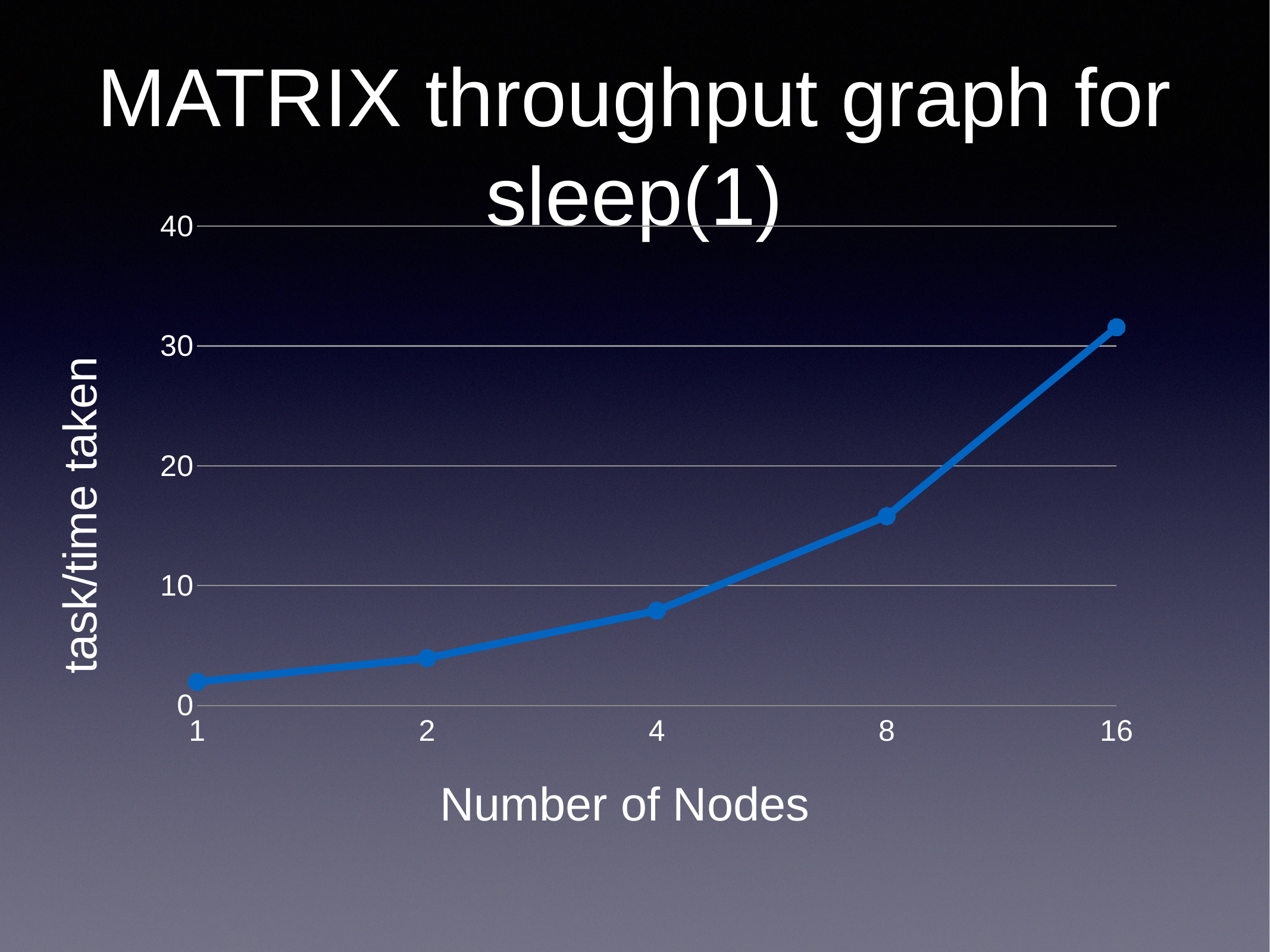

# MATRIX throughput graph for sleep(1)

### Chart:

| Category | Region 1 |
|---|---|
| 1 | 1.97 |
| 2 | 3.95 |
| 4 | 7.91 |
| 8 | 15.8 |
| 16 | 31.56 |
task/time taken
Number of Nodes